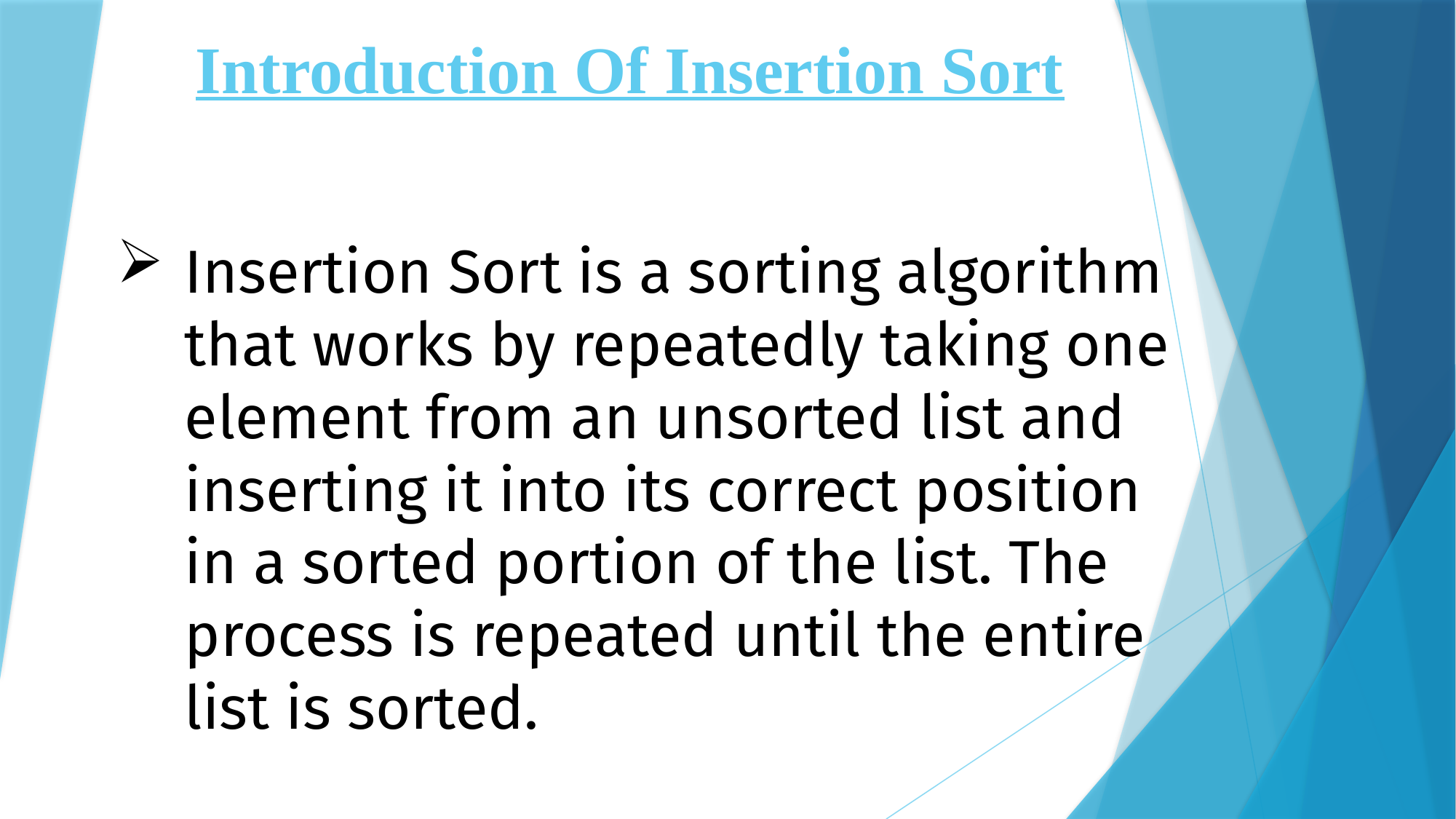

# Introduction Of Insertion Sort
Insertion Sort is a sorting algorithm that works by repeatedly taking one element from an unsorted list and inserting it into its correct position in a sorted portion of the list. The process is repeated until the entire list is sorted.